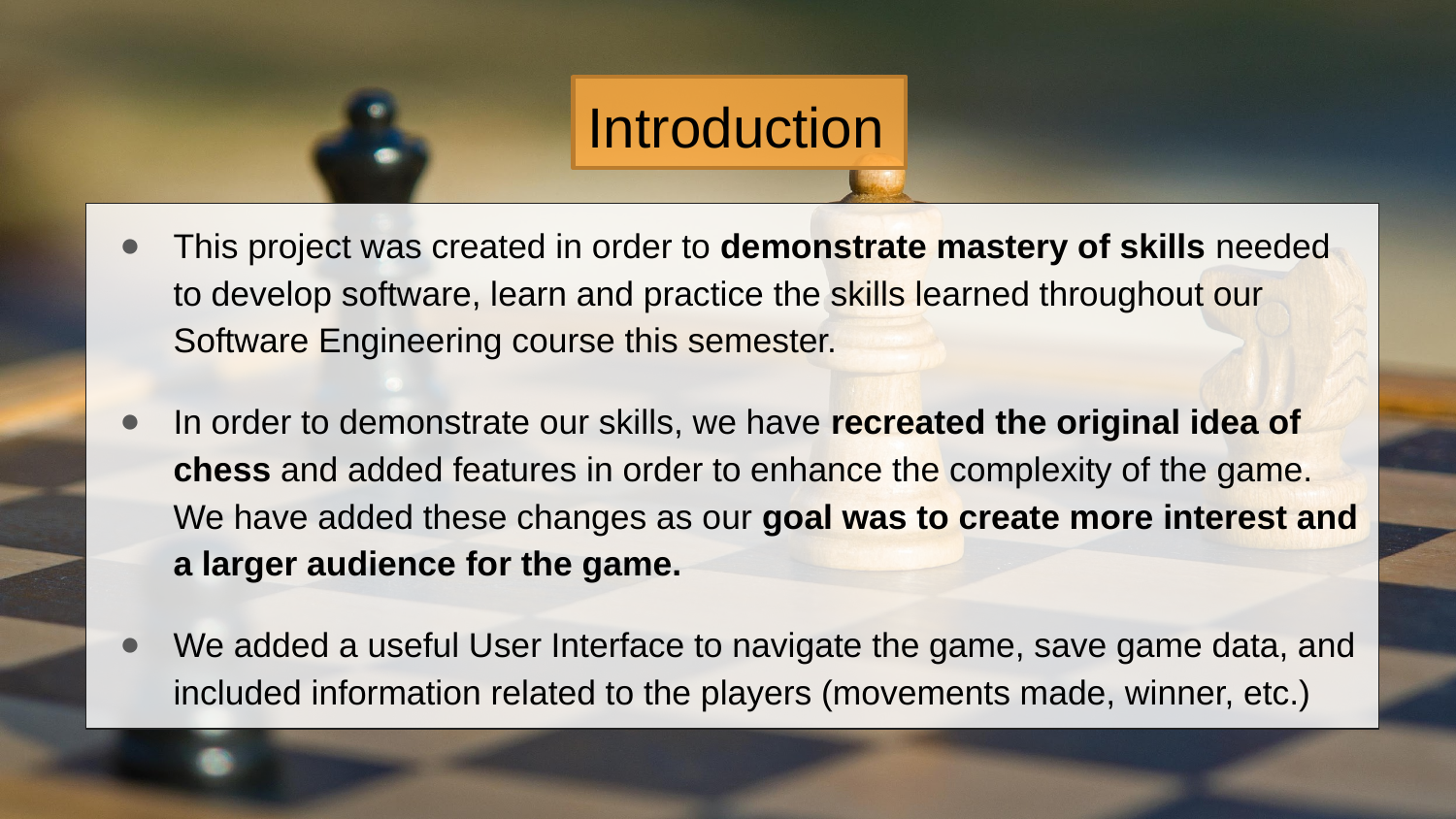

# Introduction
This project was created in order to demonstrate mastery of skills needed to develop software, learn and practice the skills learned throughout our Software Engineering course this semester.

In order to demonstrate our skills, we have recreated the original idea of chess and added features in order to enhance the complexity of the game. We have added these changes as our goal was to create more interest and a larger audience for the game.

We added a useful User Interface to navigate the game, save game data, and included information related to the players (movements made, winner, etc.)